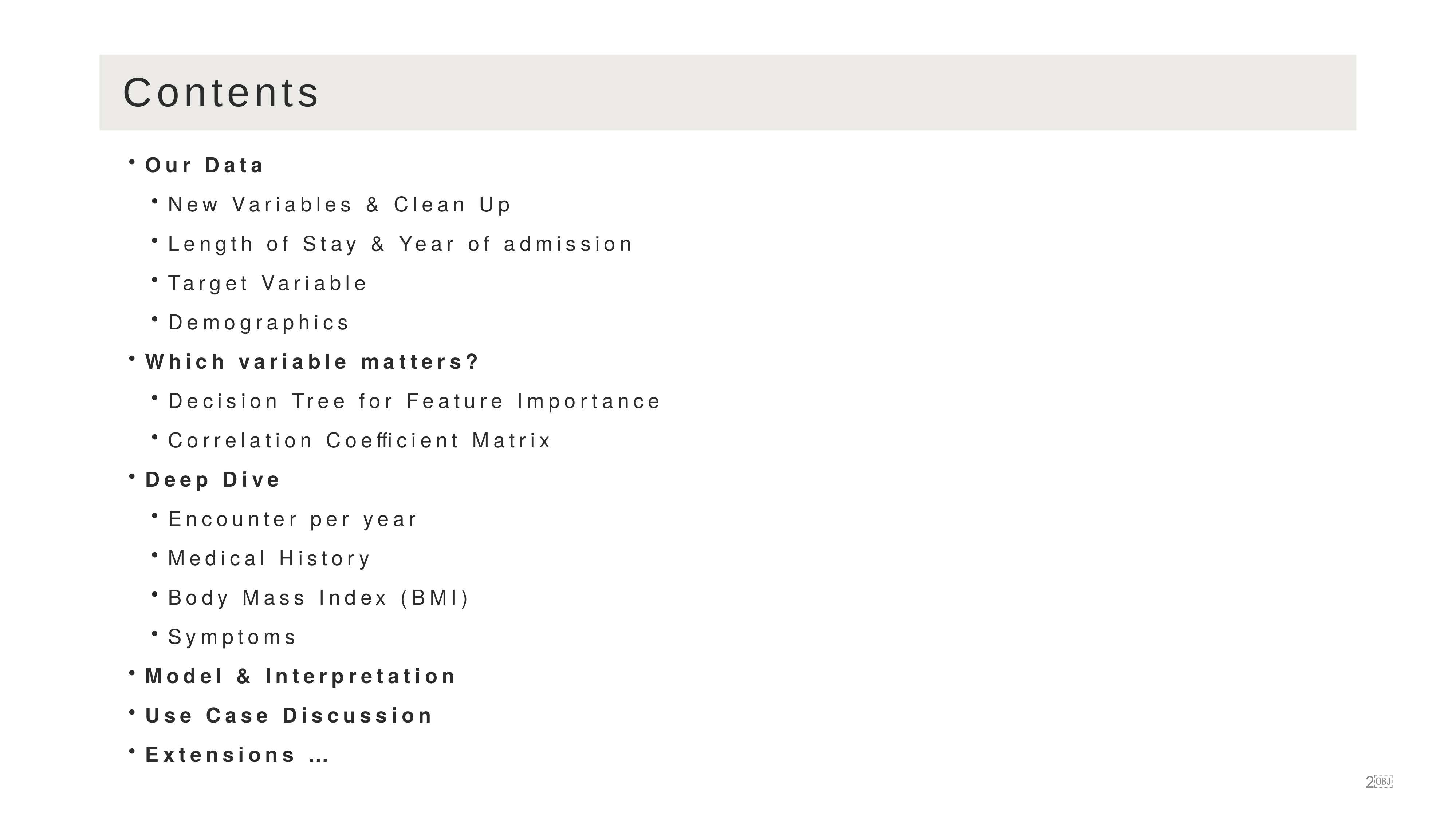

2

Contents
Our Data
New Variables & Clean Up
Length of Stay & Year of admission
Target Variable
Demographics
Which variable matters?
Decision Tree for Feature Importance
Correlation Coefficient Matrix
Deep Dive
Encounter per year
Medical History
Body Mass Index (BMI)
Symptoms
Model & Interpretation
Use Case Discussion
Extensions …
2￼